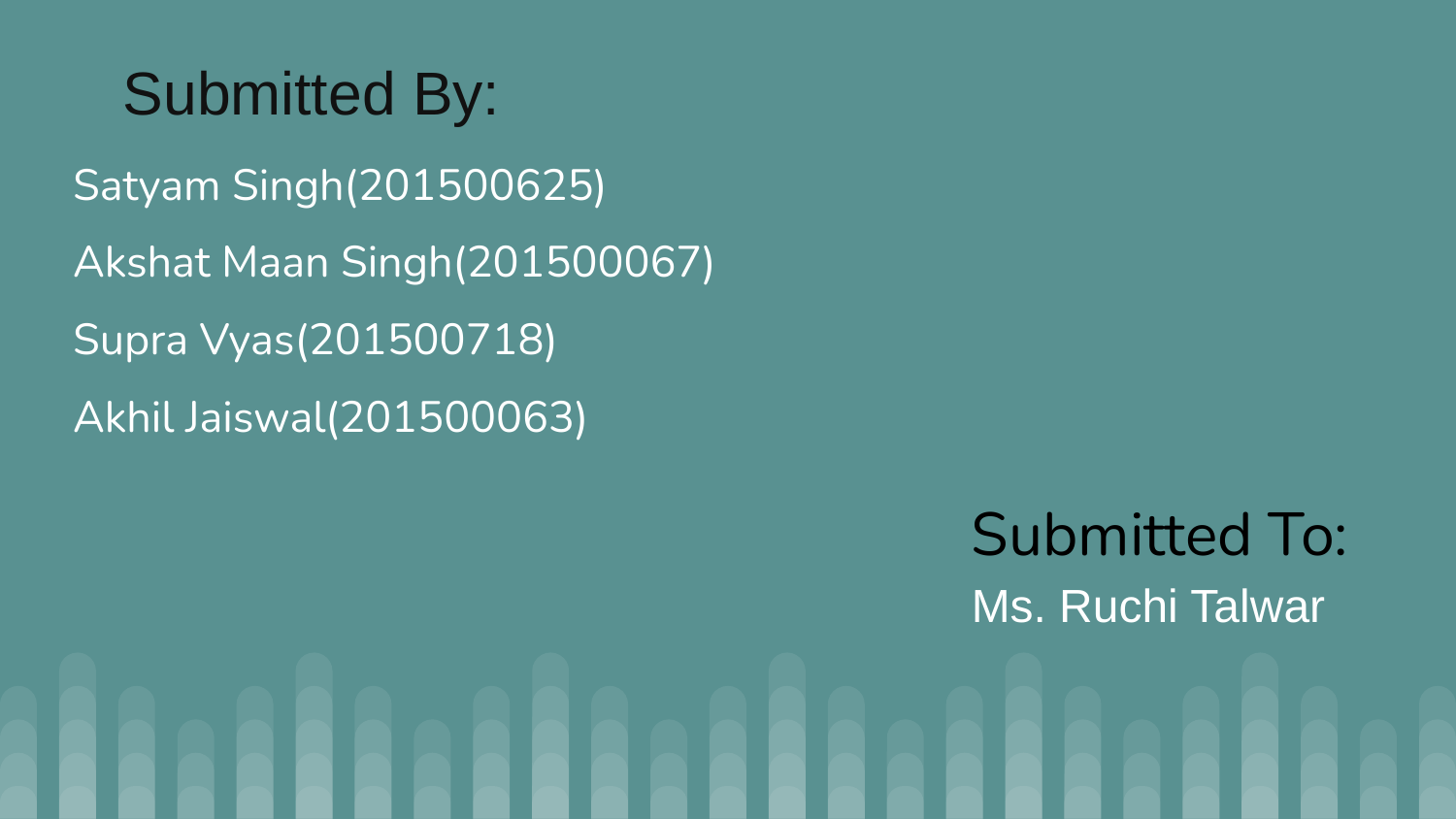

# Submitted By:
Satyam Singh(201500625)
Akshat Maan Singh(201500067)
Supra Vyas(201500718)
Akhil Jaiswal(201500063)
Submitted To:
Ms. Ruchi Talwar